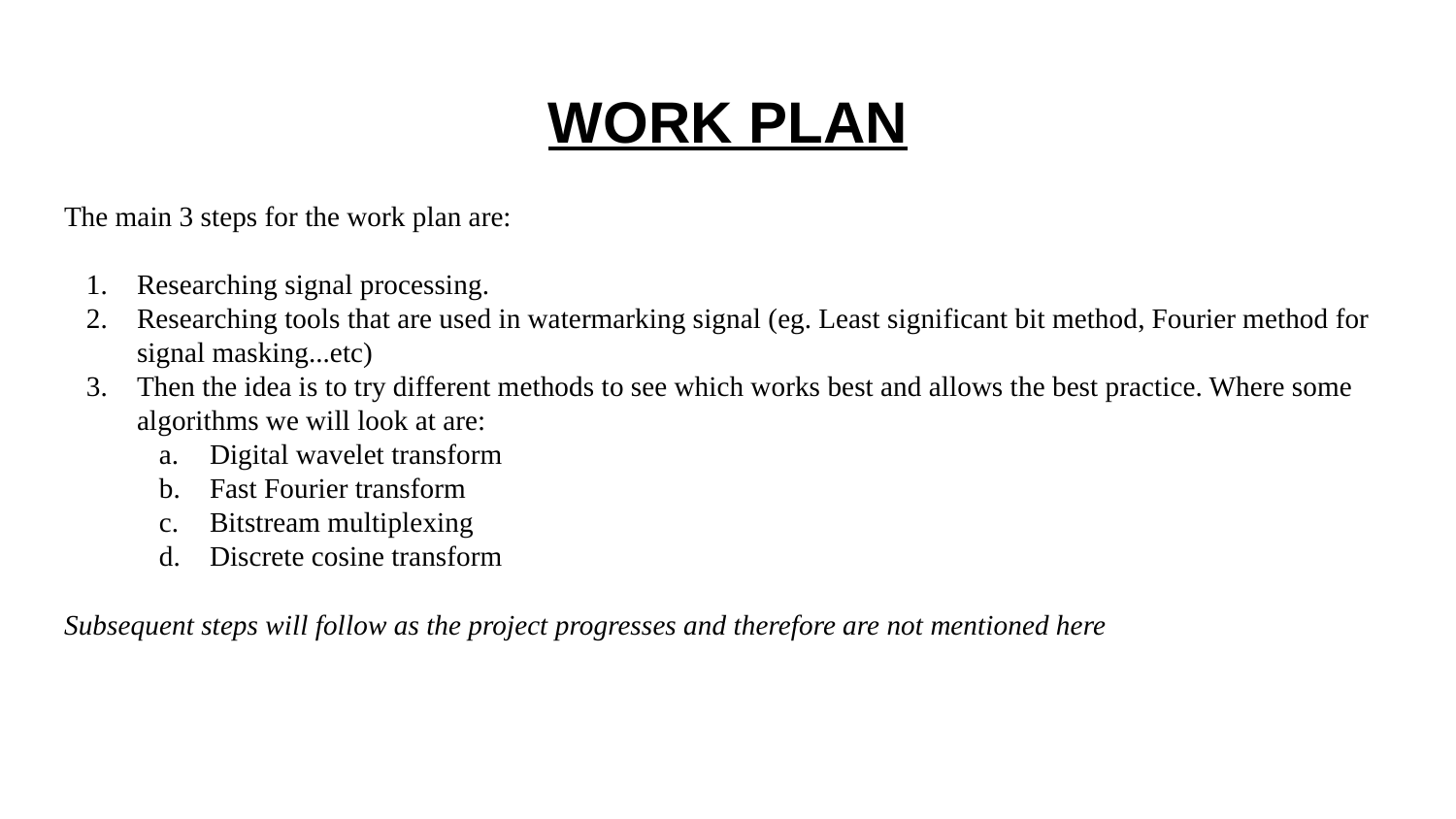

# WORK PLAN
The main 3 steps for the work plan are:

Researching signal processing.
Researching tools that are used in watermarking signal (eg. Least significant bit method, Fourier method for signal masking...etc)
Then the idea is to try different methods to see which works best and allows the best practice. Where some algorithms we will look at are:
Digital wavelet transform
Fast Fourier transform
Bitstream multiplexing
Discrete cosine transform

Subsequent steps will follow as the project progresses and therefore are not mentioned here